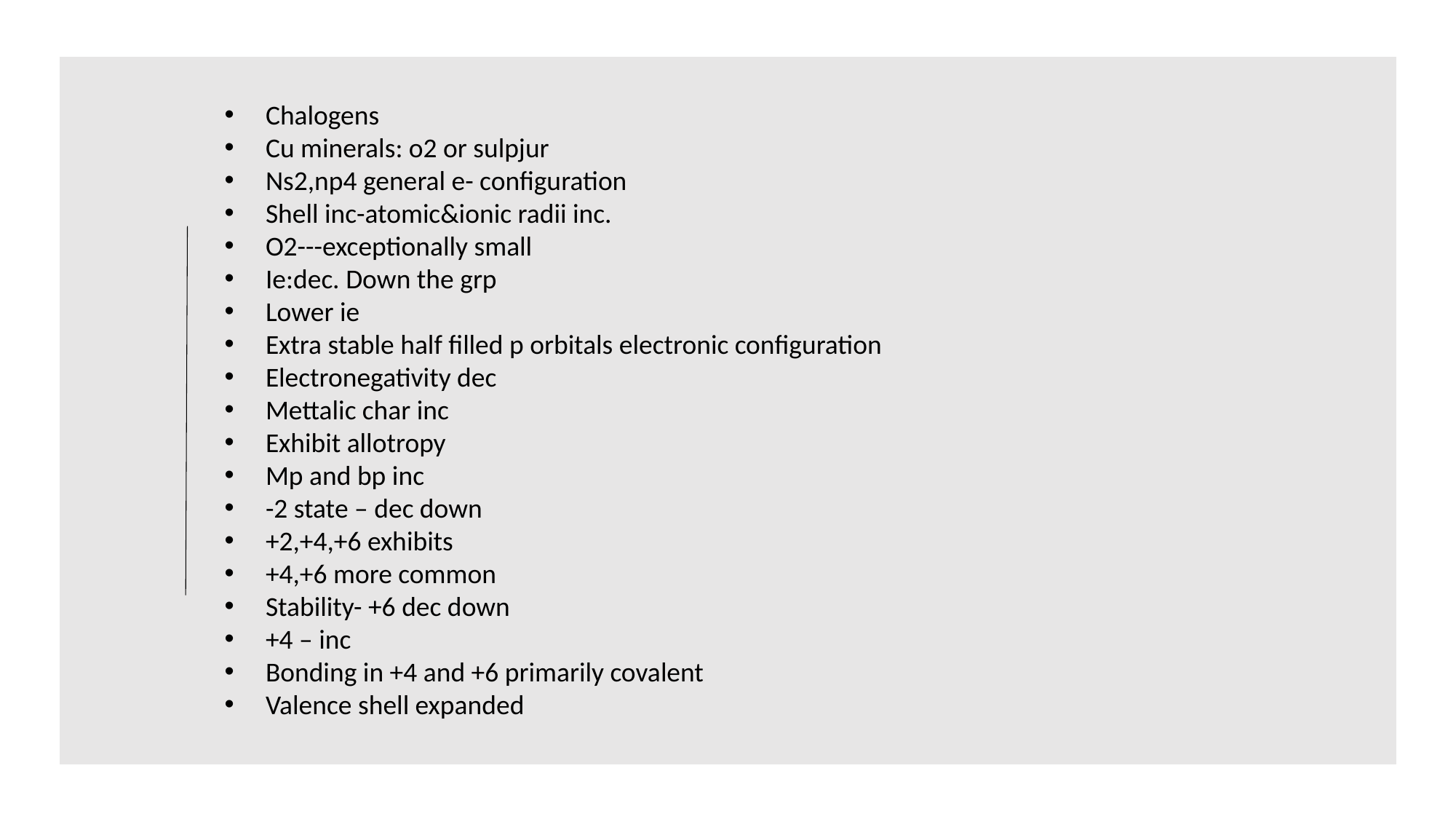

Chalogens
Cu minerals: o2 or sulpjur
Ns2,np4 general e- configuration
Shell inc-atomic&ionic radii inc.
O2---exceptionally small
Ie:dec. Down the grp
Lower ie
Extra stable half filled p orbitals electronic configuration
Electronegativity dec
Mettalic char inc
Exhibit allotropy
Mp and bp inc
-2 state – dec down
+2,+4,+6 exhibits
+4,+6 more common
Stability- +6 dec down
+4 – inc
Bonding in +4 and +6 primarily covalent
Valence shell expanded